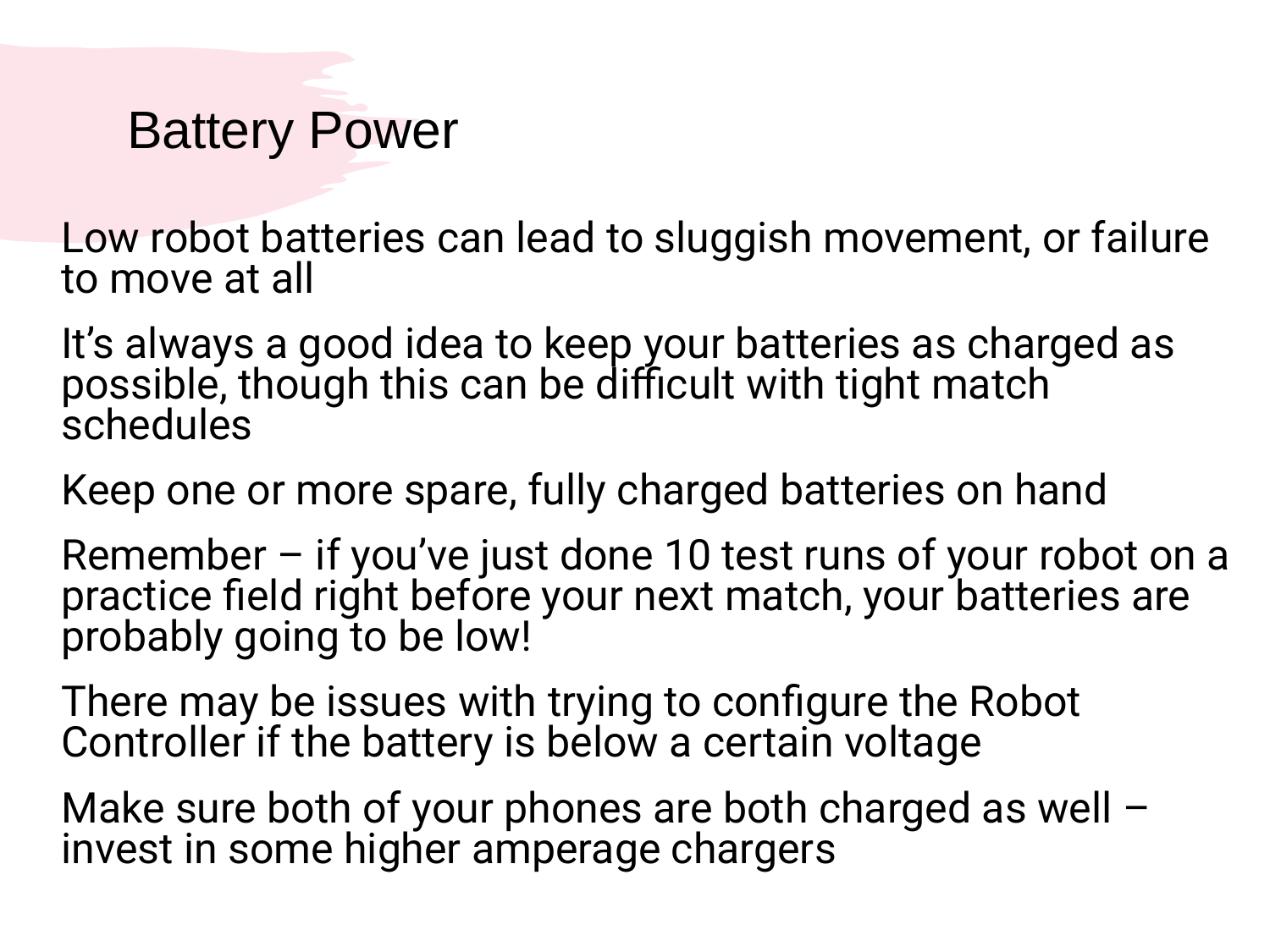

Battery Power
Low robot batteries can lead to sluggish movement, or failure to move at all
It’s always a good idea to keep your batteries as charged as possible, though this can be difficult with tight match schedules
Keep one or more spare, fully charged batteries on hand
Remember – if you’ve just done 10 test runs of your robot on a practice field right before your next match, your batteries are probably going to be low!
There may be issues with trying to configure the Robot Controller if the battery is below a certain voltage
Make sure both of your phones are both charged as well – invest in some higher amperage chargers